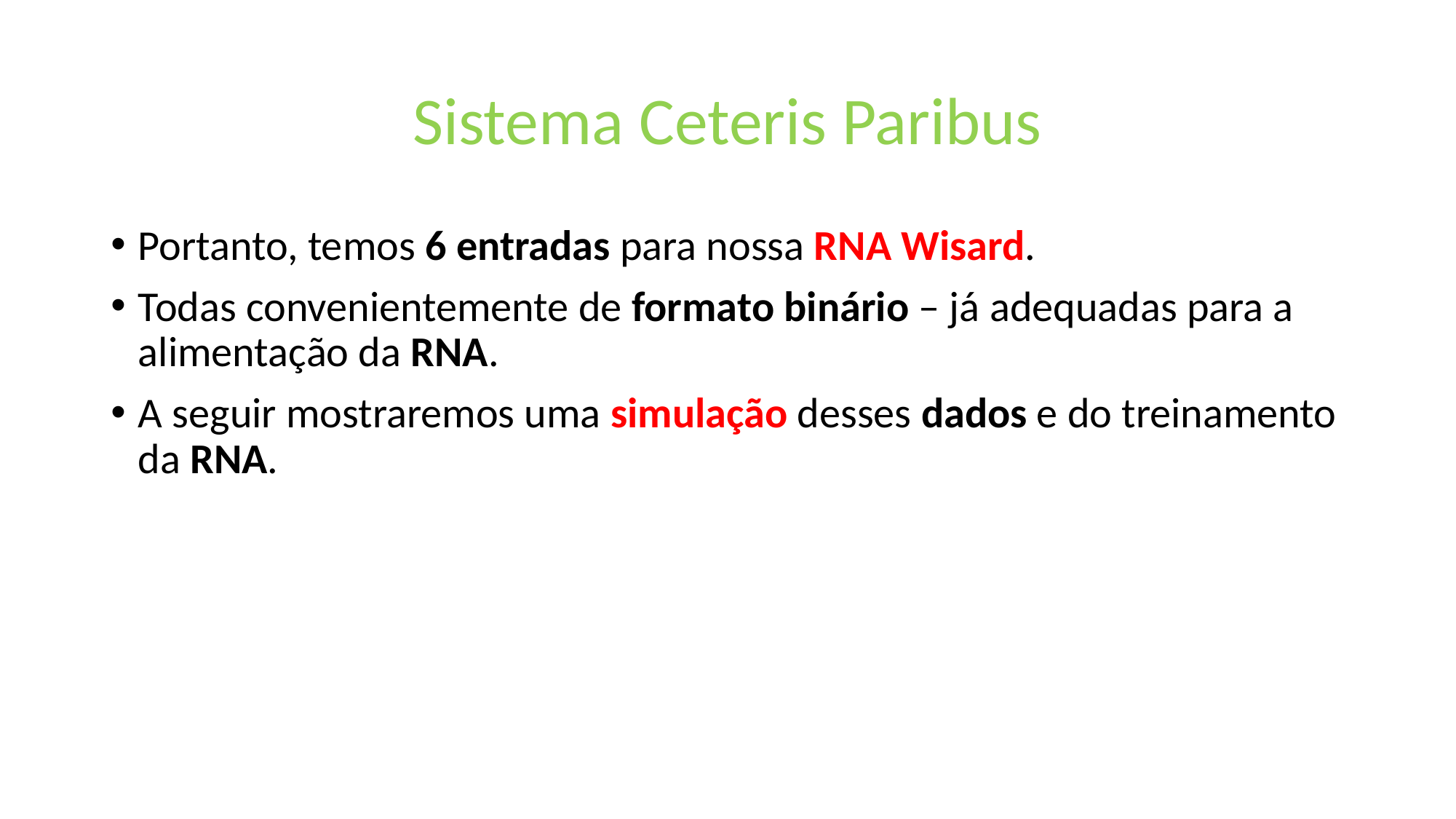

# Sistema Ceteris Paribus
Portanto, temos 6 entradas para nossa RNA Wisard.
Todas convenientemente de formato binário – já adequadas para a alimentação da RNA.
A seguir mostraremos uma simulação desses dados e do treinamento da RNA.